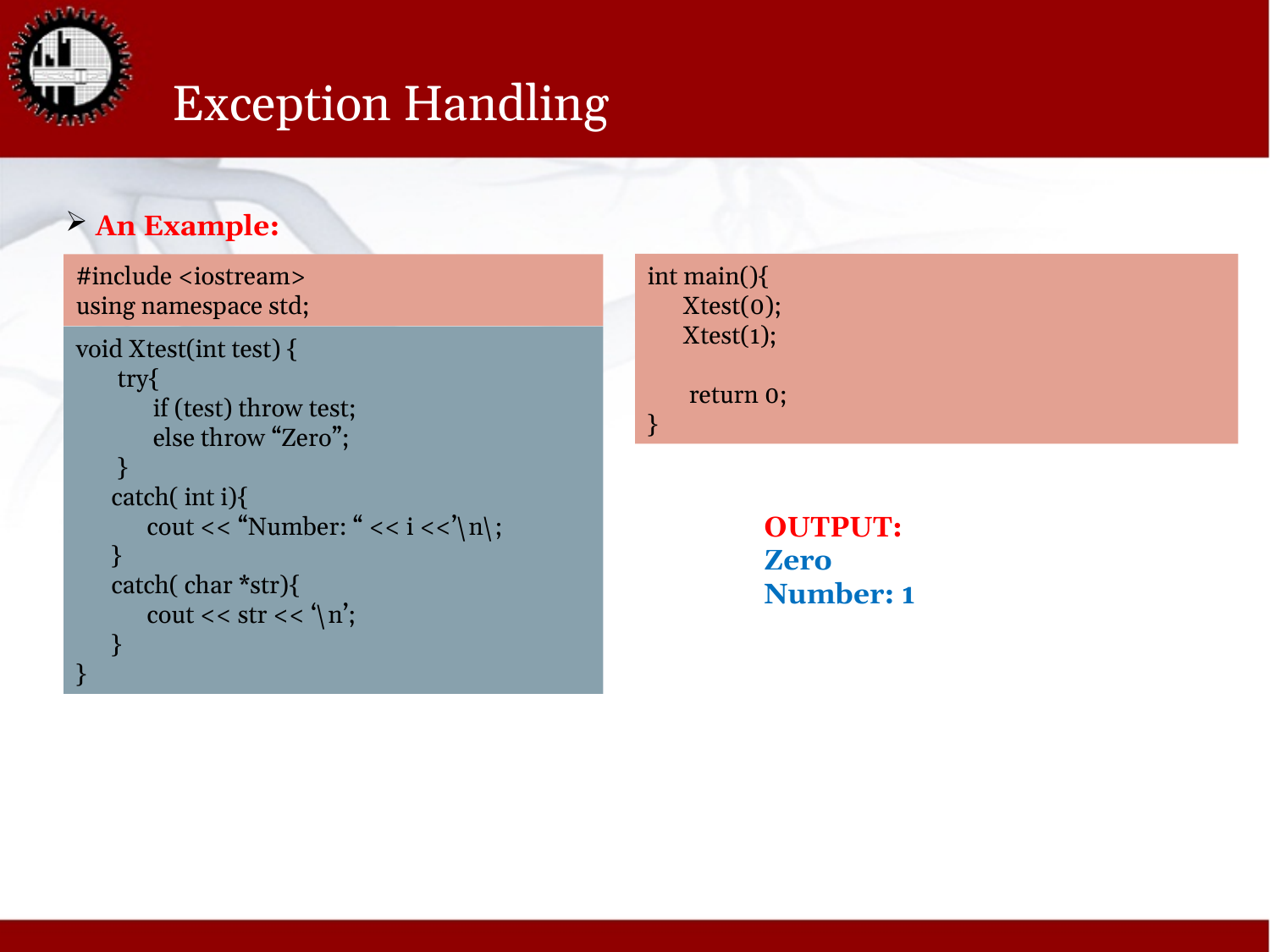

# Exception Handling
 An Example:
int main(){
      Xtest(0);
      Xtest(1);

       return 0;
}
#include <iostream>
using namespace std;
void Xtest(int test) {
       try{
             if (test) throw test;
             else throw “Zero”;
       }
      catch( int i){
            cout << “Number: “ << i <<’\n\;
      }
      catch( char *str){
            cout << str << ‘\n’;
      }
}
OUTPUT:
Zero
Number: 1